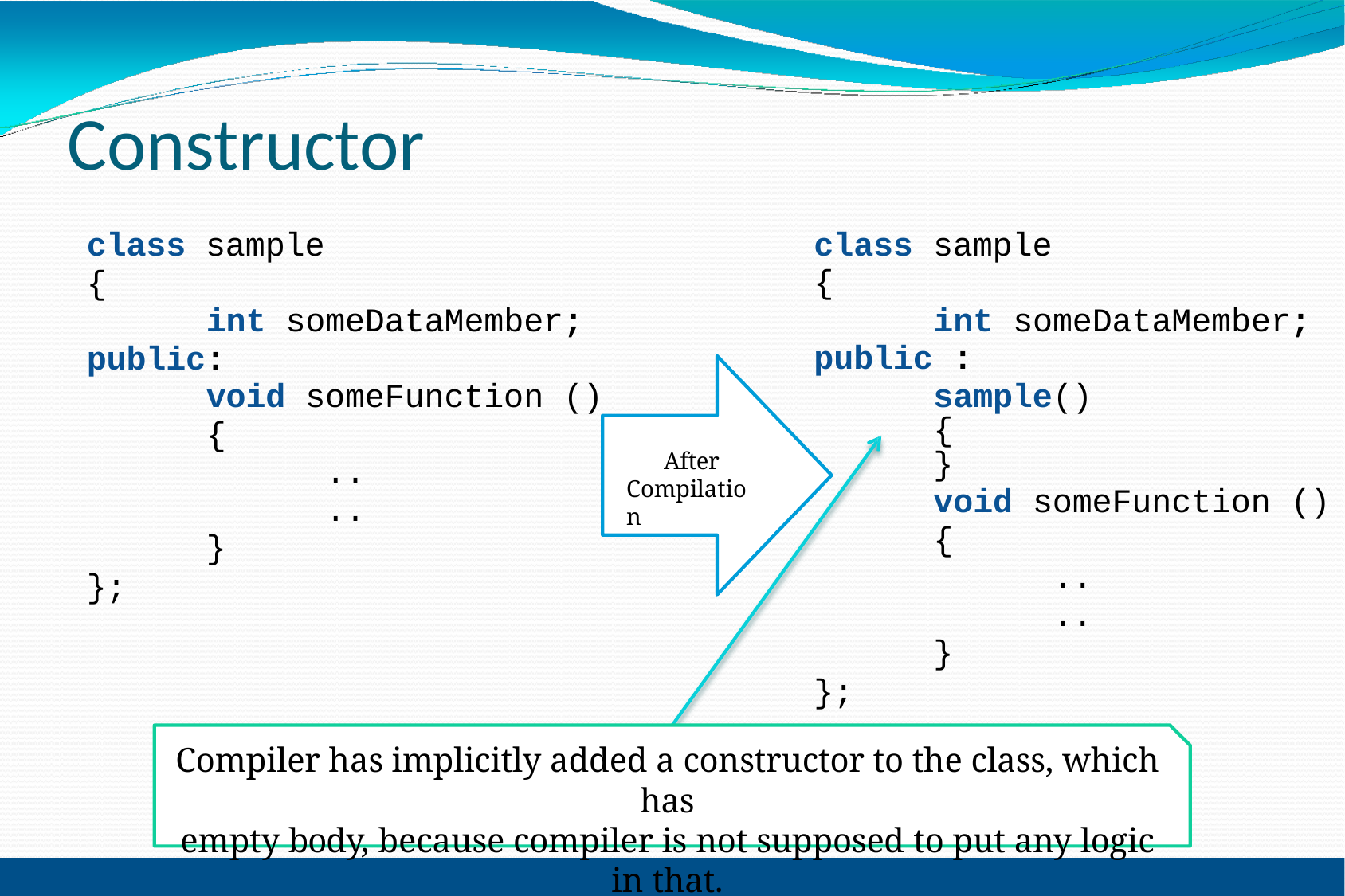

# Constructor
class sample
{
int someDataMember;
public :
sample()
{
}
void someFunction ()
{
..
..
}
};
class sample
{
int someDataMember;
public:
void someFunction ()
{
..
..
}
};

After  Compilation

Compiler has implicitly added a constructor to the class, which has
empty body, because compiler is not supposed to put any logic in that.